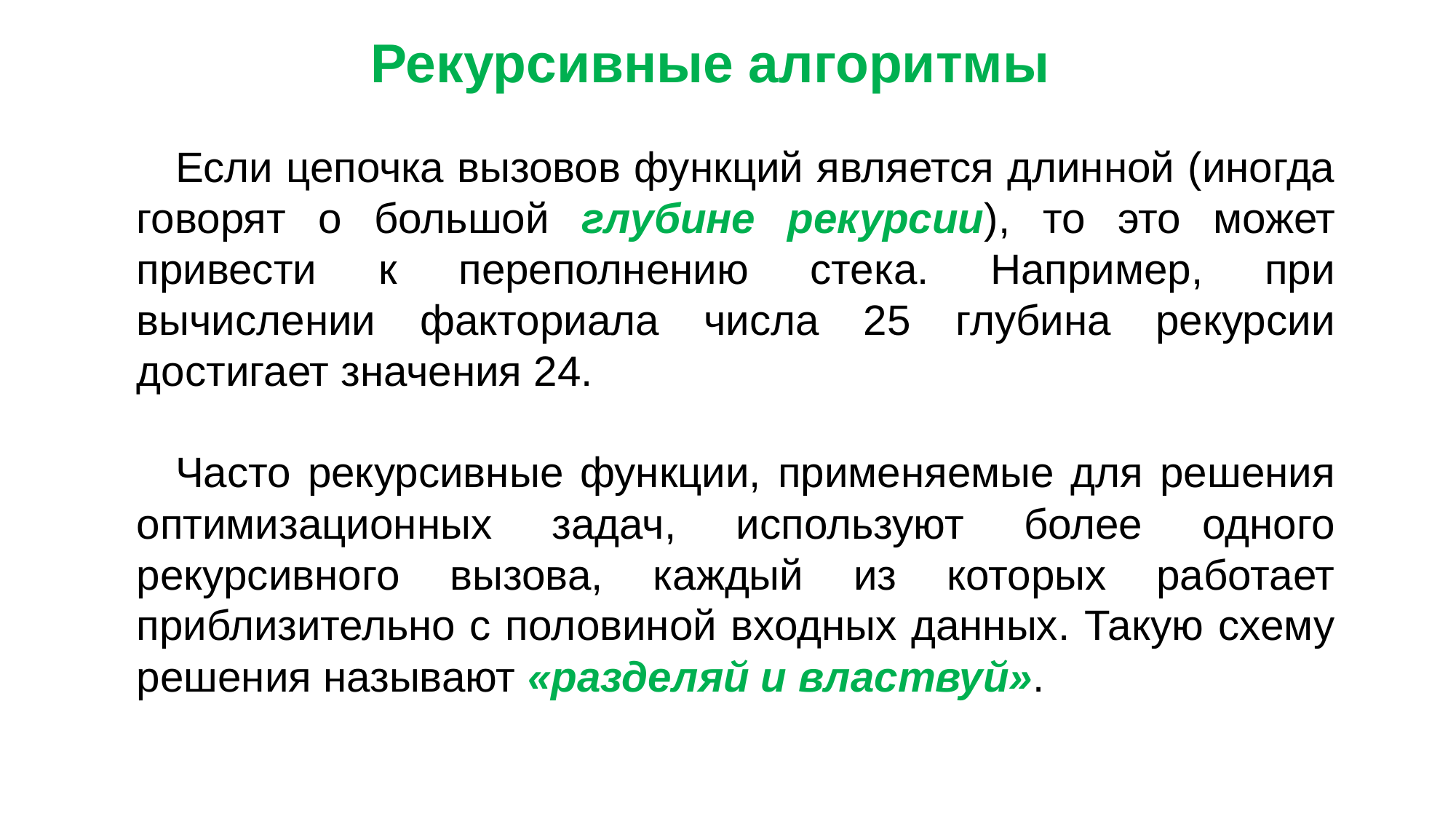

Рекурсивные алгоритмы
Если цепочка вызовов функций является длинной (иногда говорят о большой глубине рекурсии), то это может привести к переполнению стека. Например, при вычислении факториала числа 25 глубина рекурсии достигает значения 24.

Часто рекурсивные функции, применяемые для решения оптимизационных задач, используют более одного рекурсивного вызова, каждый из которых работает приблизительно с половиной входных данных. Такую схему решения называют «разделяй и властвуй».